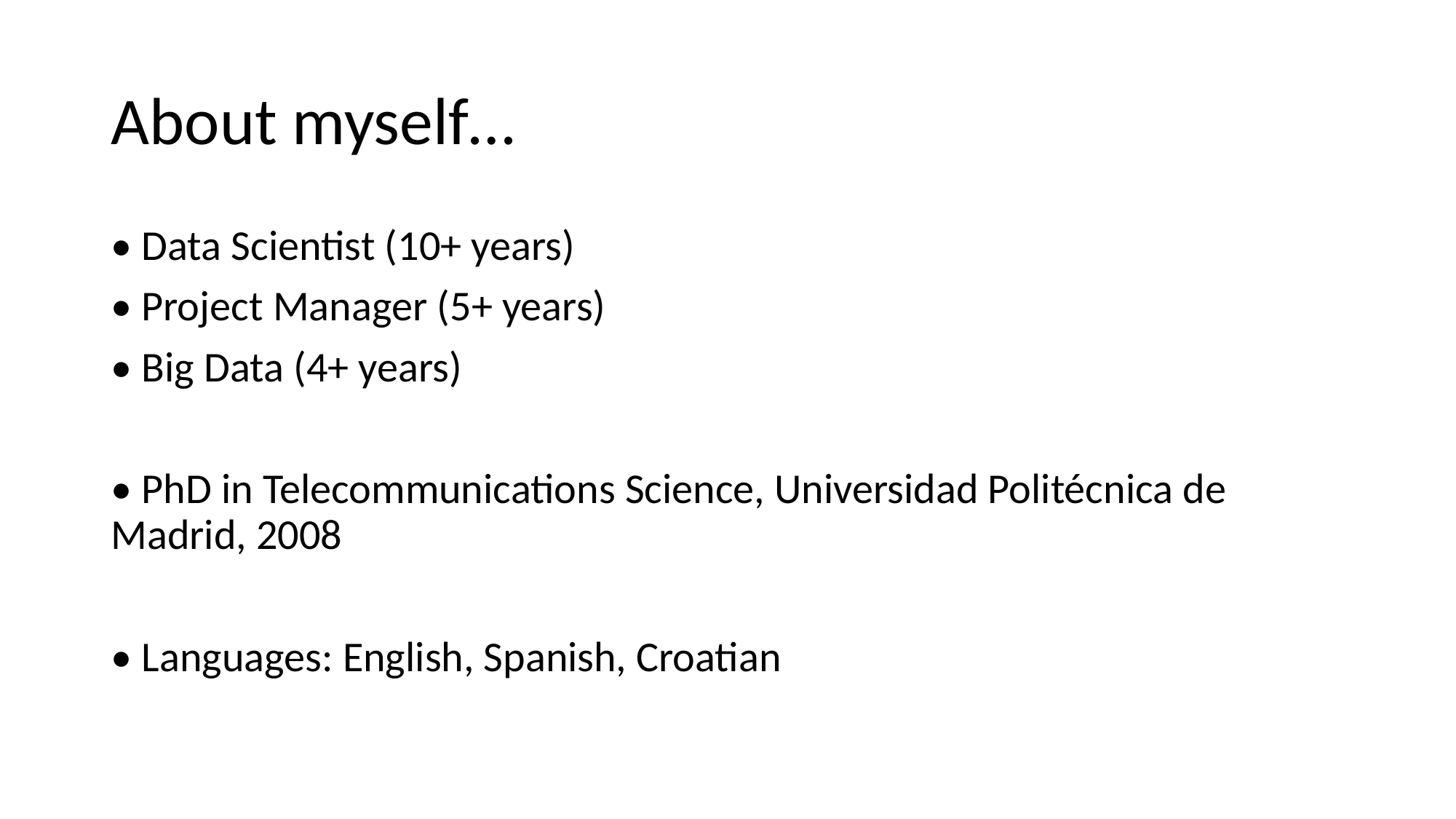

# About myself…
• Data Scientist (10+ years)
• Project Manager (5+ years)
• Big Data (4+ years)

• PhD in Telecommunications Science, Universidad Politécnica de Madrid, 2008

• Languages: English, Spanish, Croatian